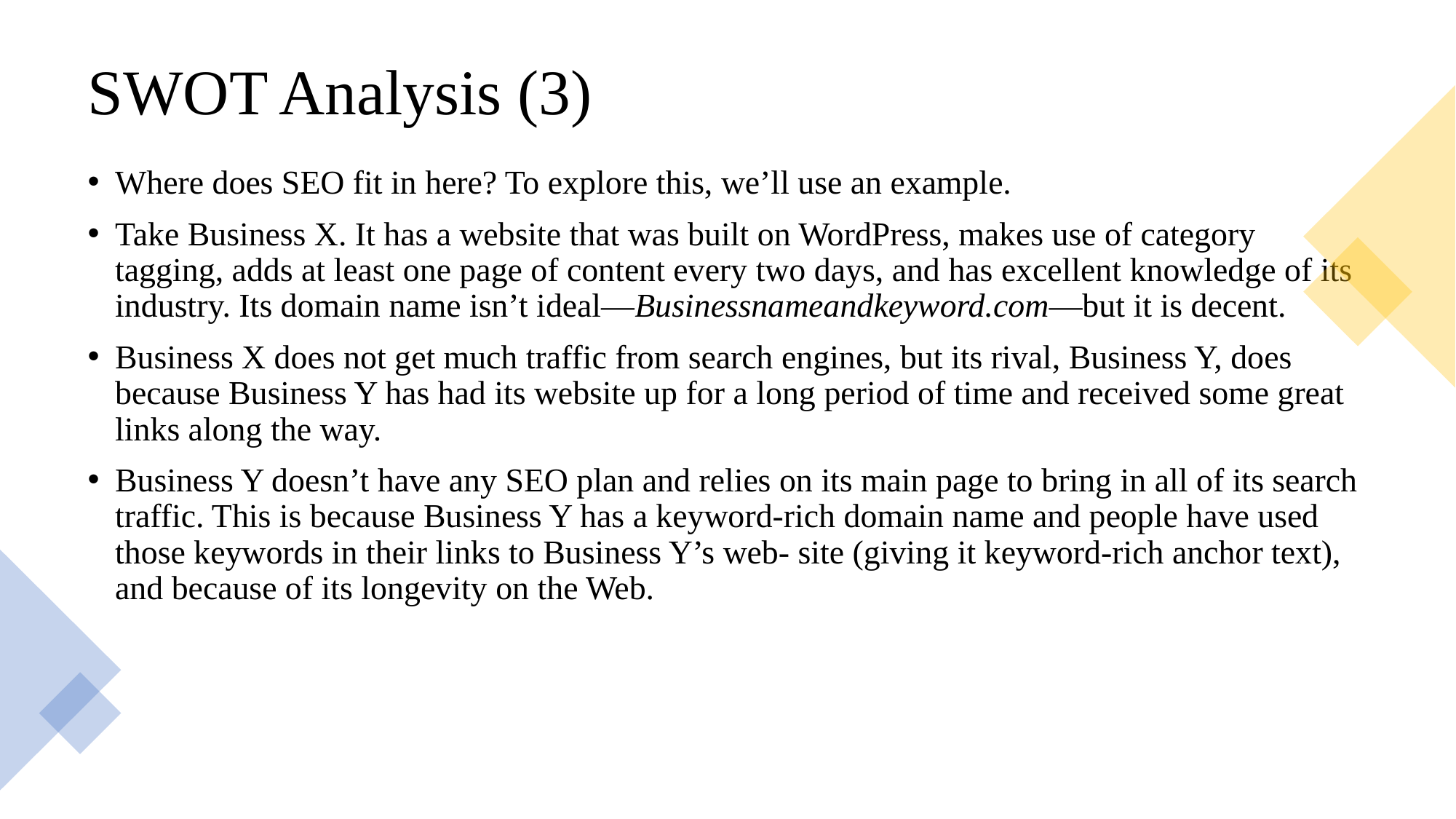

# SWOT Analysis (3)
Where does SEO fit in here? To explore this, we’ll use an example.
Take Business X. It has a website that was built on WordPress, makes use of category tagging, adds at least one page of content every two days, and has excellent knowledge of its industry. Its domain name isn’t ideal—Businessnameandkeyword.com—but it is decent.
Business X does not get much traffic from search engines, but its rival, Business Y, does because Business Y has had its website up for a long period of time and received some great links along the way.
Business Y doesn’t have any SEO plan and relies on its main page to bring in all of its search traffic. This is because Business Y has a keyword-rich domain name and people have used those keywords in their links to Business Y’s web- site (giving it keyword-rich anchor text), and because of its longevity on the Web.